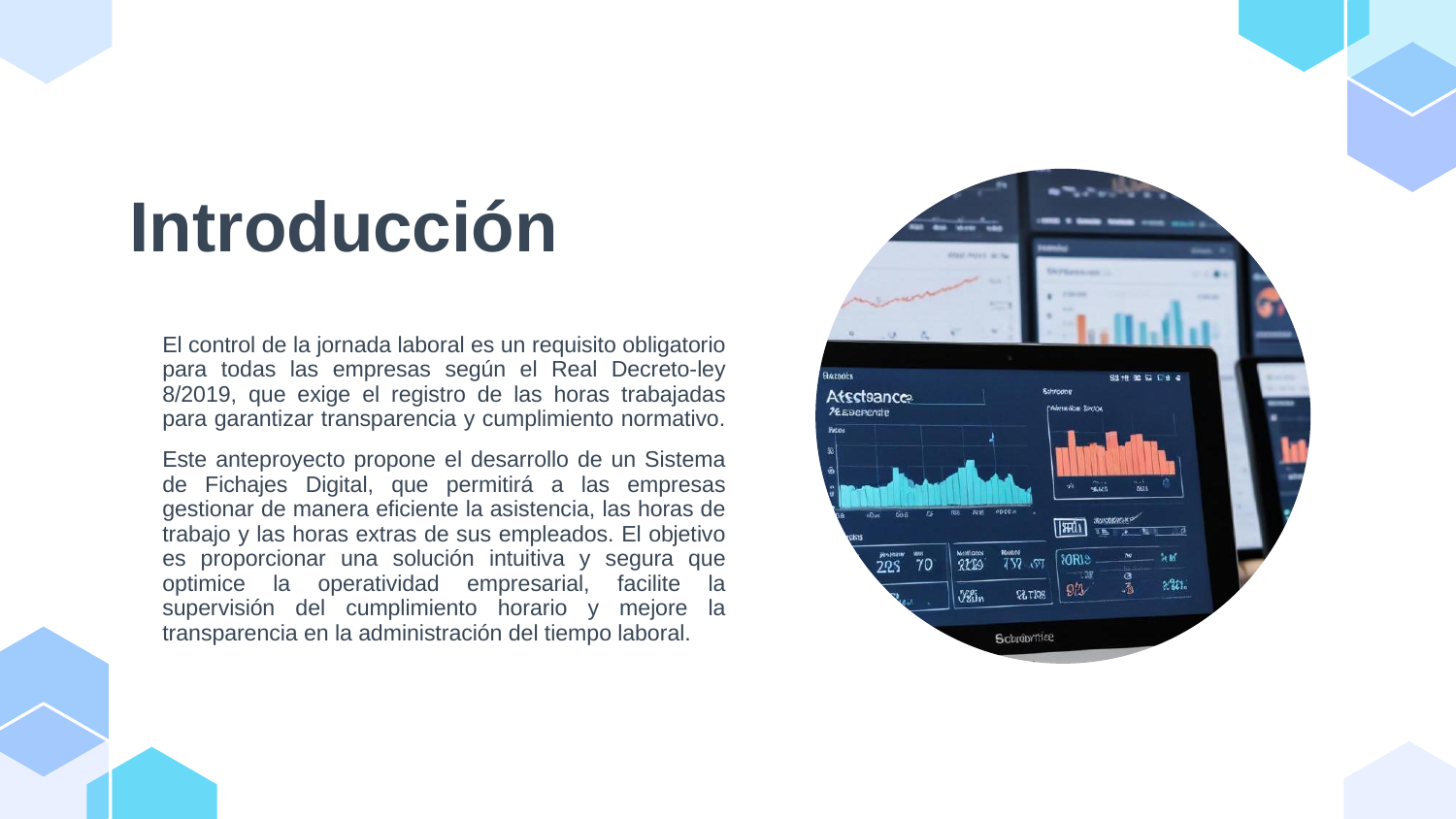

# Introducción

El control de la jornada laboral es un requisito obligatorio para todas las empresas según el Real Decreto-ley 8/2019, que exige el registro de las horas trabajadas para garantizar transparencia y cumplimiento normativo.
Este anteproyecto propone el desarrollo de un Sistema de Fichajes Digital, que permitirá a las empresas gestionar de manera eficiente la asistencia, las horas de trabajo y las horas extras de sus empleados. El objetivo es proporcionar una solución intuitiva y segura que optimice la operatividad empresarial, facilite la supervisión del cumplimiento horario y mejore la transparencia en la administración del tiempo laboral.